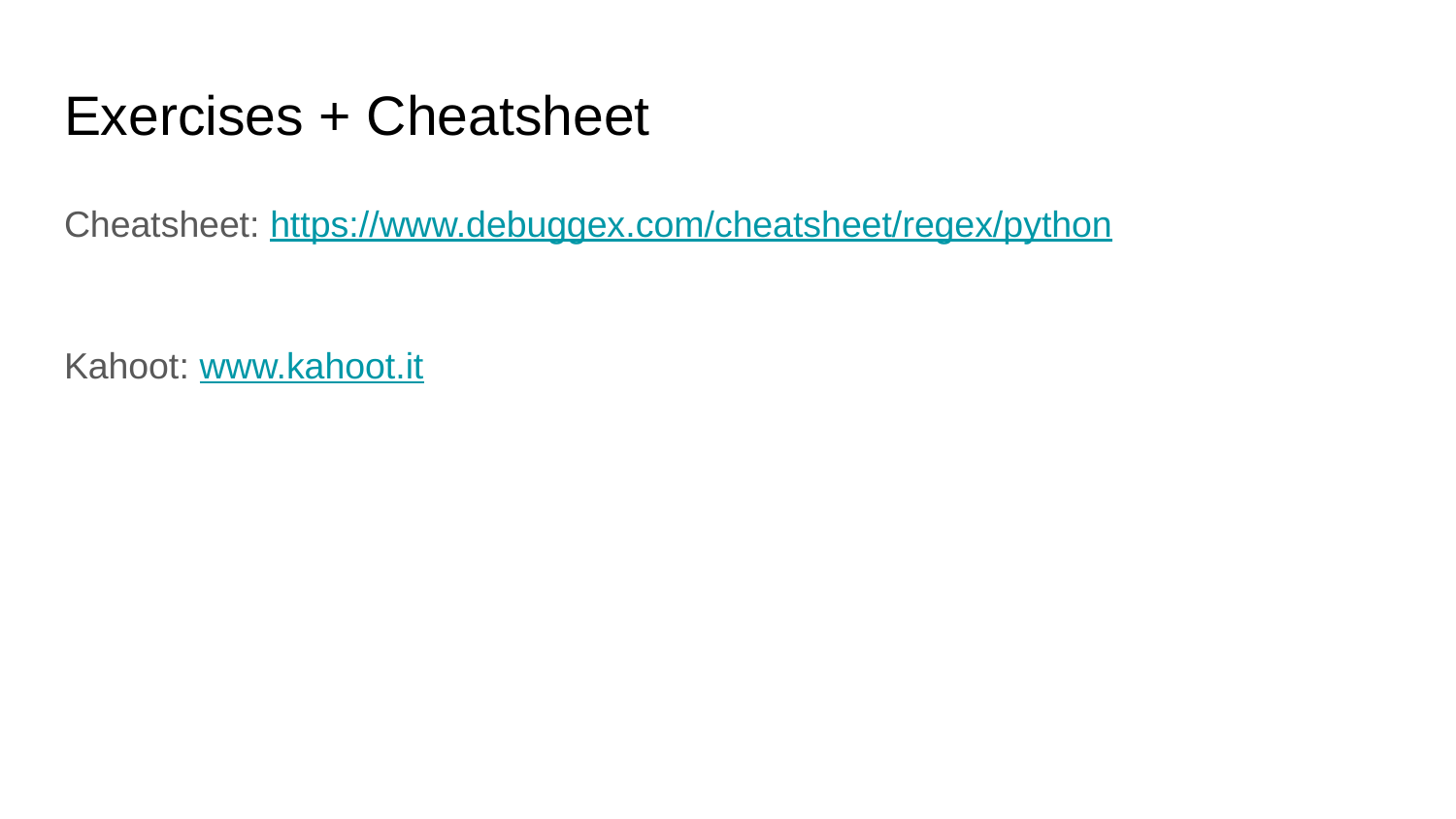

# Exercises + Cheatsheet
Cheatsheet: https://www.debuggex.com/cheatsheet/regex/python

Kahoot: www.kahoot.it